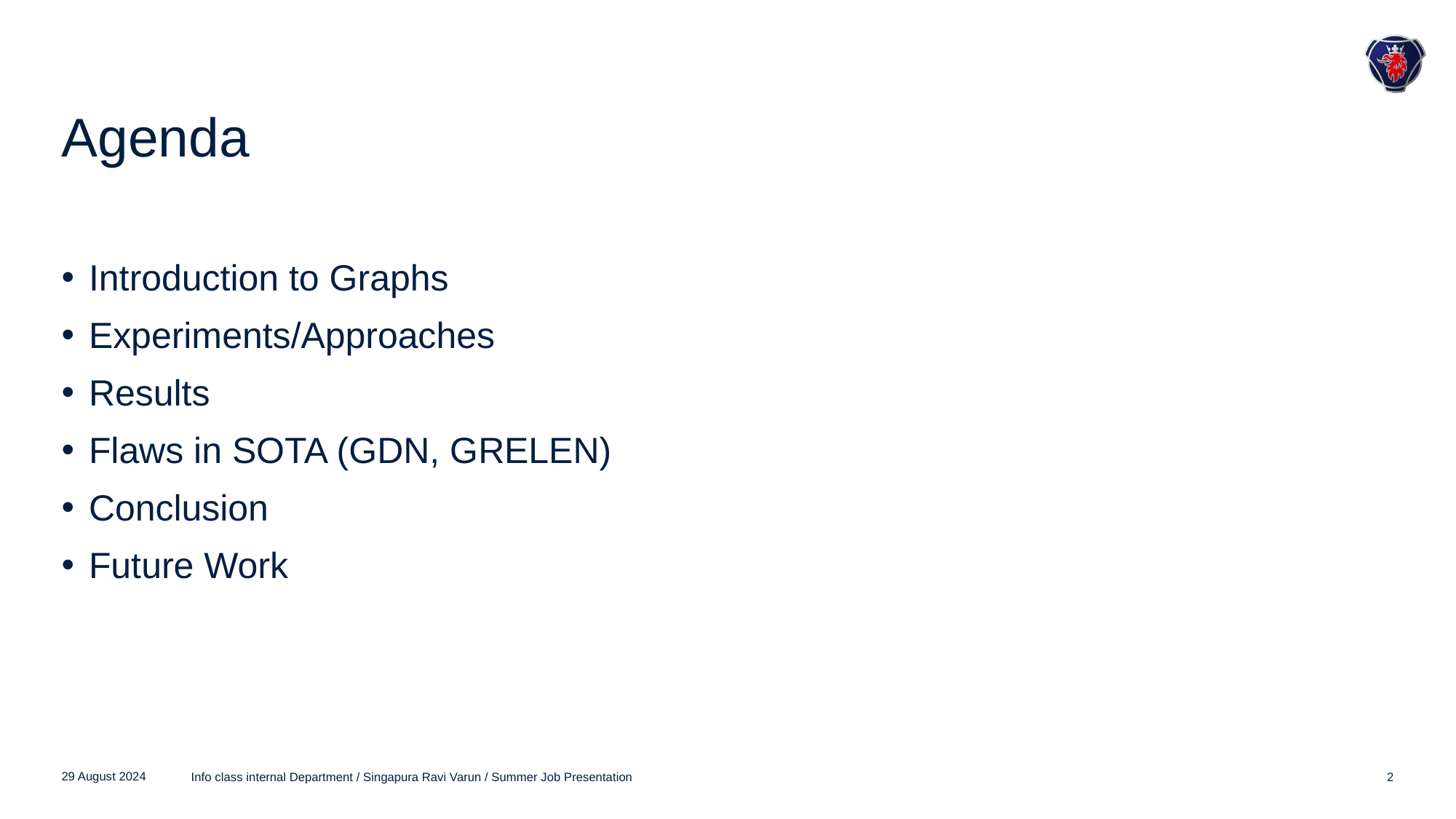

# Agenda
Introduction to Graphs
Experiments/Approaches
Results
Flaws in SOTA (GDN, GRELEN)
Conclusion
Future Work

29 August 2024
Info class internal Department / Singapura Ravi Varun / Summer Job Presentation
2